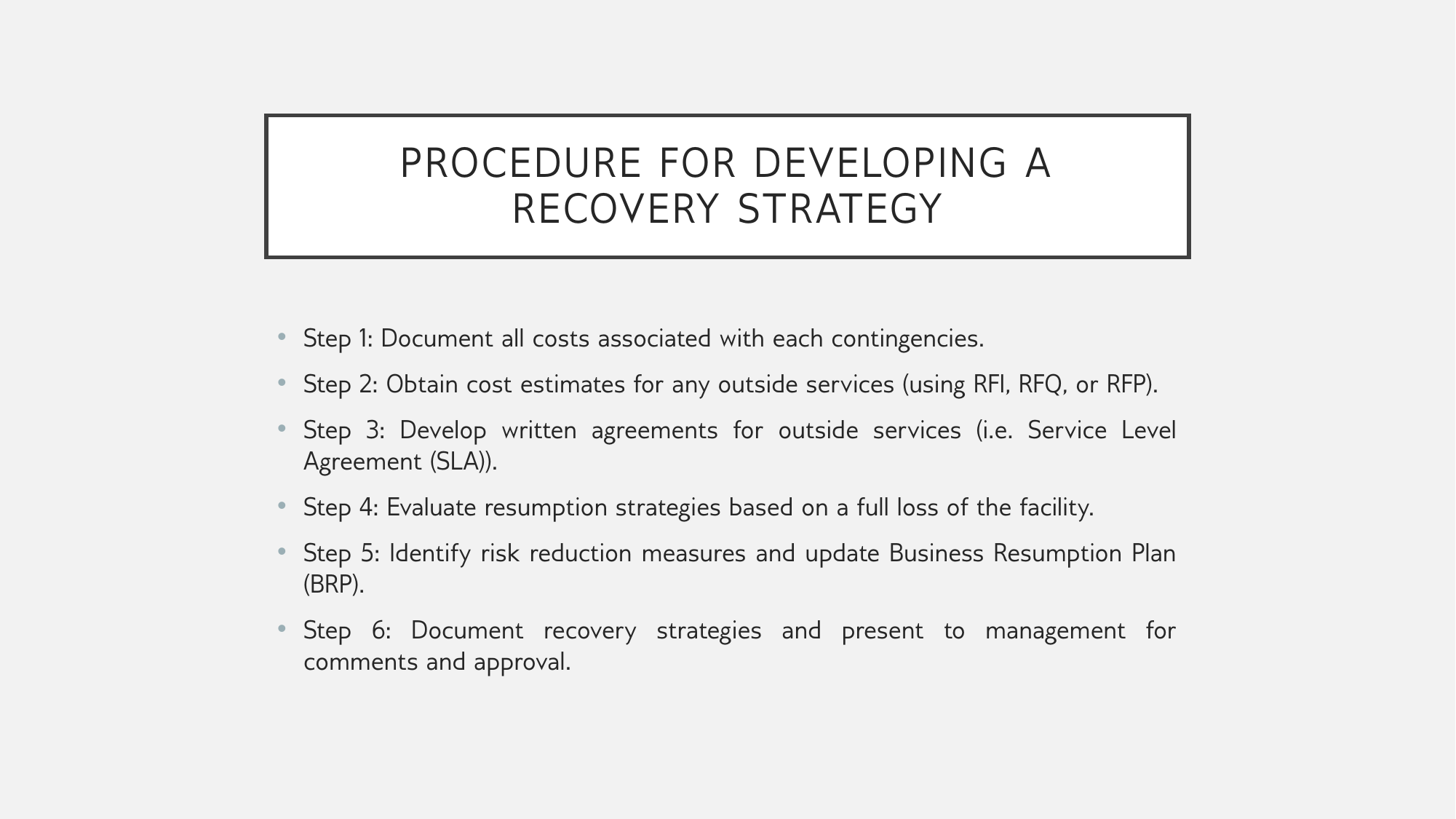

# Procedure for developing a recovery strategy
Step 1: Document all costs associated with each contingencies.
Step 2: Obtain cost estimates for any outside services (using RFI, RFQ, or RFP).
Step 3: Develop written agreements for outside services (i.e. Service Level Agreement (SLA)).
Step 4: Evaluate resumption strategies based on a full loss of the facility.
Step 5: Identify risk reduction measures and update Business Resumption Plan (BRP).
Step 6: Document recovery strategies and present to management for comments and approval.